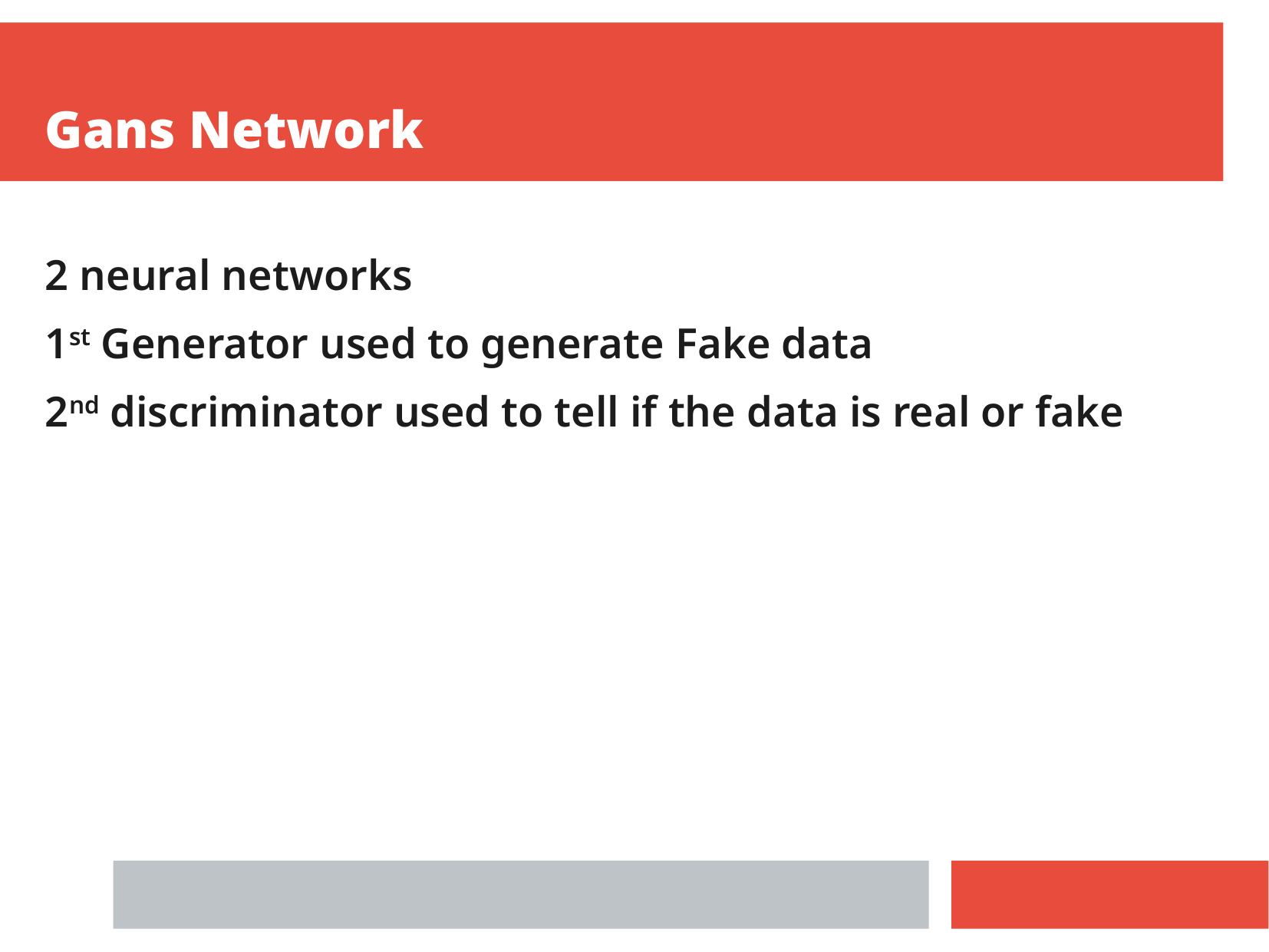

Gans Network
2 neural networks
1st Generator used to generate Fake data
2nd discriminator used to tell if the data is real or fake